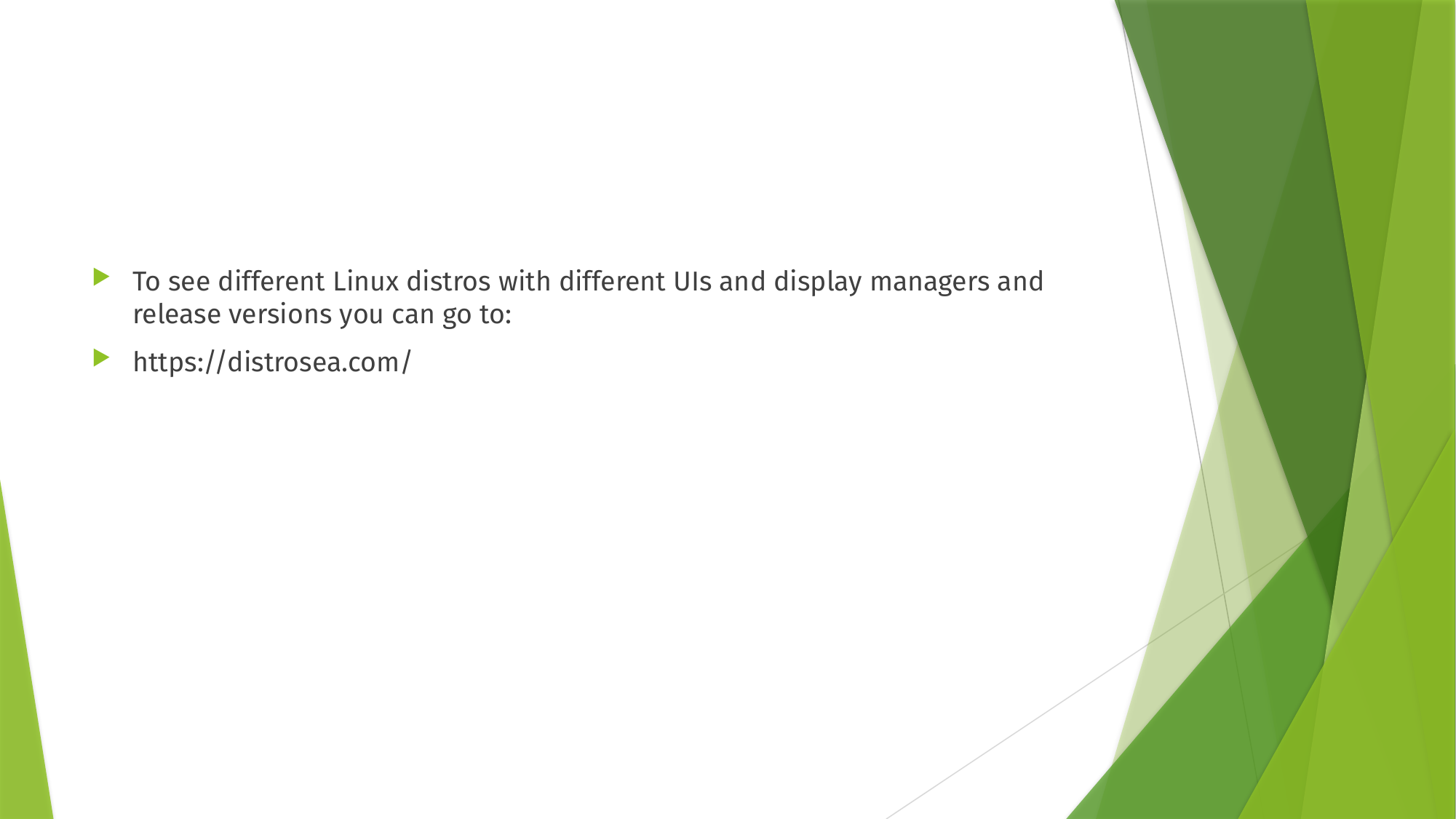

#
To see different Linux distros with different UIs and display managers and release versions you can go to:
https://distrosea.com/